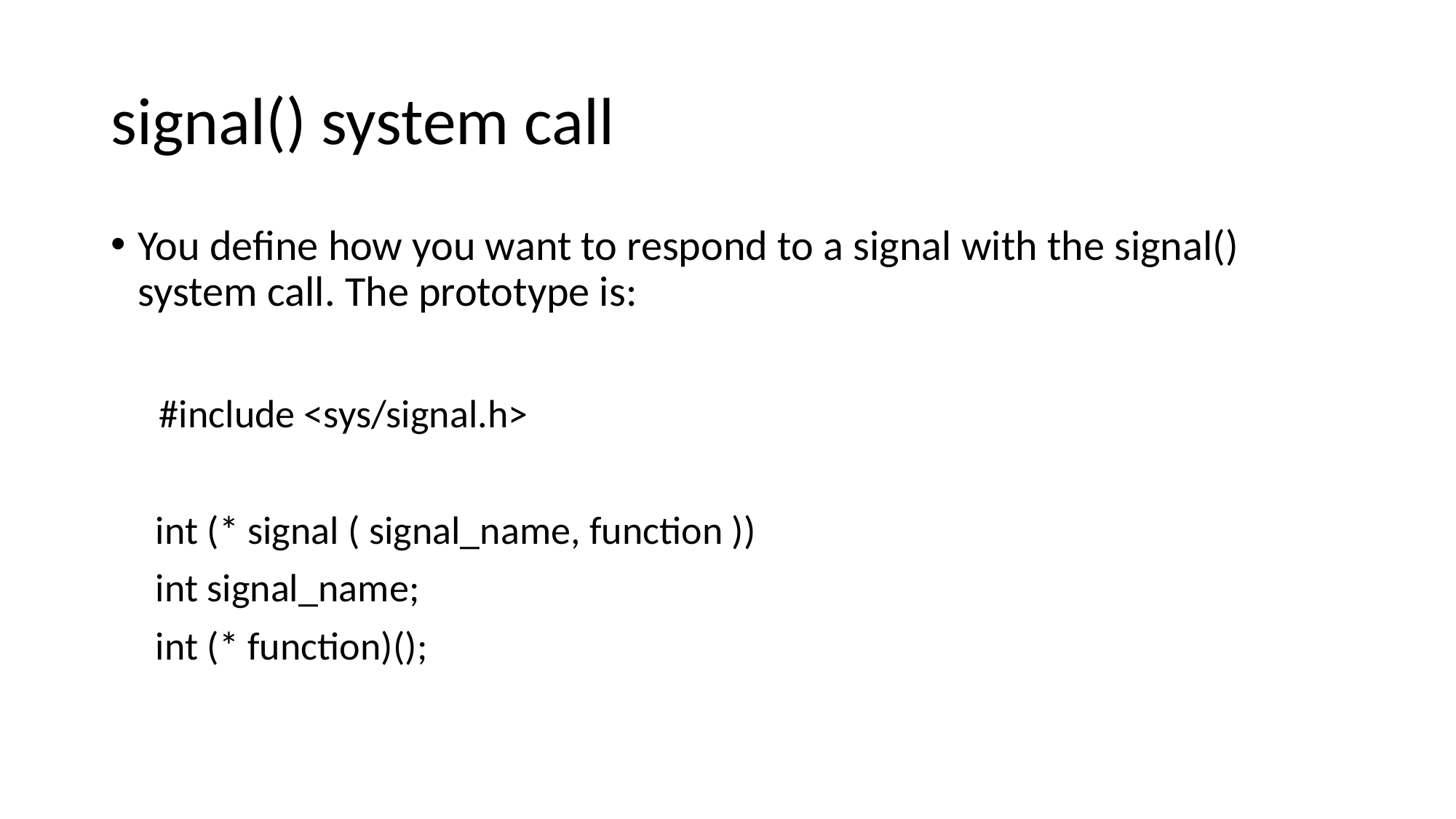

# signal() system call
You define how you want to respond to a signal with the signal() system call. The prototype is:

     #include <sys/signal.h>

     int (* signal ( signal_name, function ))
     int signal_name;
     int (* function)();